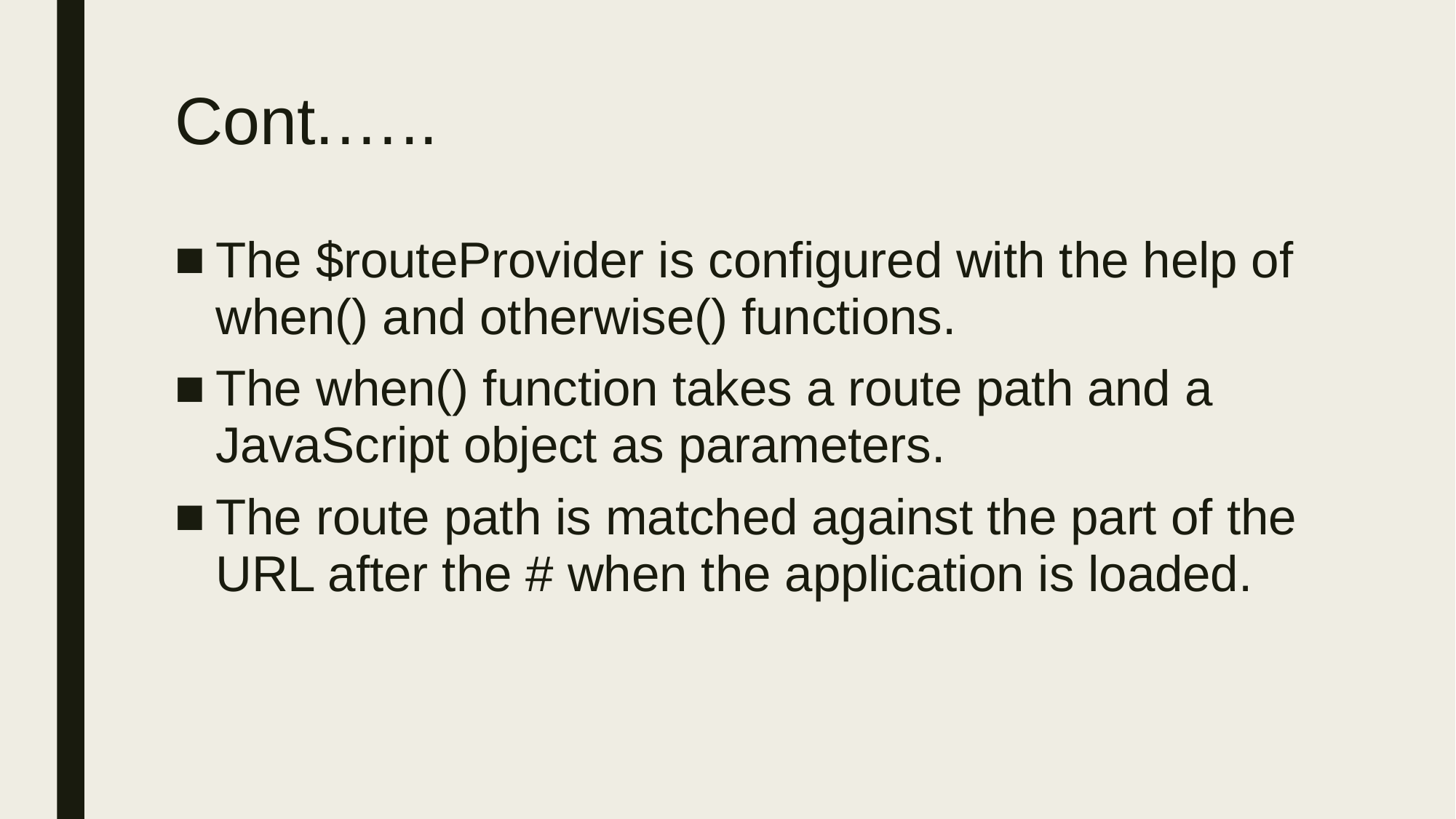

# Cont.…..
The $routeProvider is configured with the help of when() and otherwise() functions.
The when() function takes a route path and a JavaScript object as parameters.
The route path is matched against the part of the URL after the # when the application is loaded.